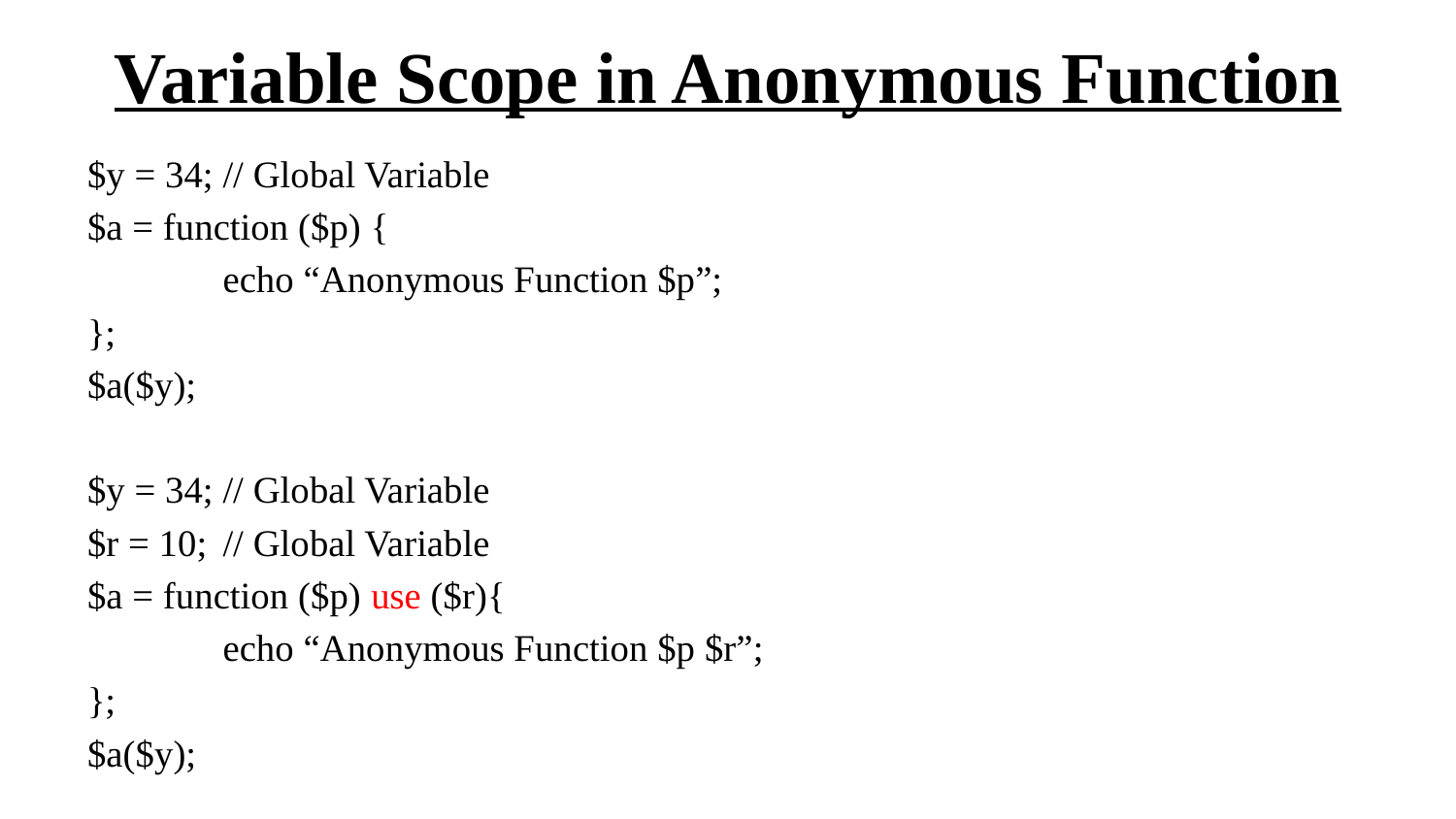

# Variable Scope in Anonymous Function
$y = 34;	// Global Variable
$a = function ($p) {
	echo “Anonymous Function $p”;
};
$a($y);

$y = 34;	// Global Variable
$r = 10;	// Global Variable
$a = function ($p) use ($r){
	echo “Anonymous Function $p $r”;
};
$a($y);